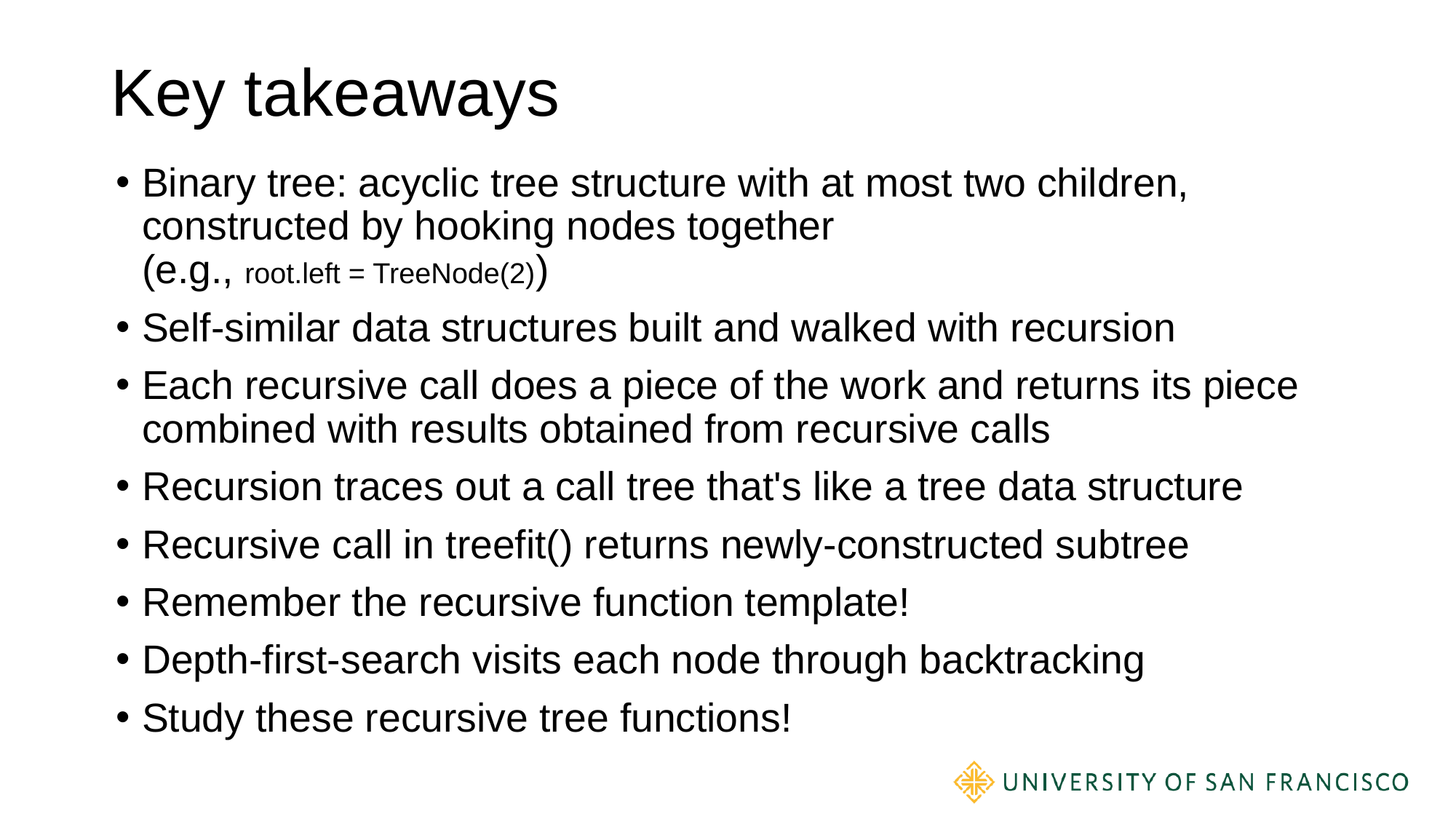

# Key takeaways
Binary tree: acyclic tree structure with at most two children,
constructed by hooking nodes together
(e.g., root.left = TreeNode(2))
Self-similar data structures built and walked with recursion
Each recursive call does a piece of the work and returns its piece combined with results obtained from recursive calls
Recursion traces out a call tree that's like a tree data structure
Recursive call in treefit() returns newly-constructed subtree
Remember the recursive function template!
Depth-first-search visits each node through backtracking
Study these recursive tree functions!